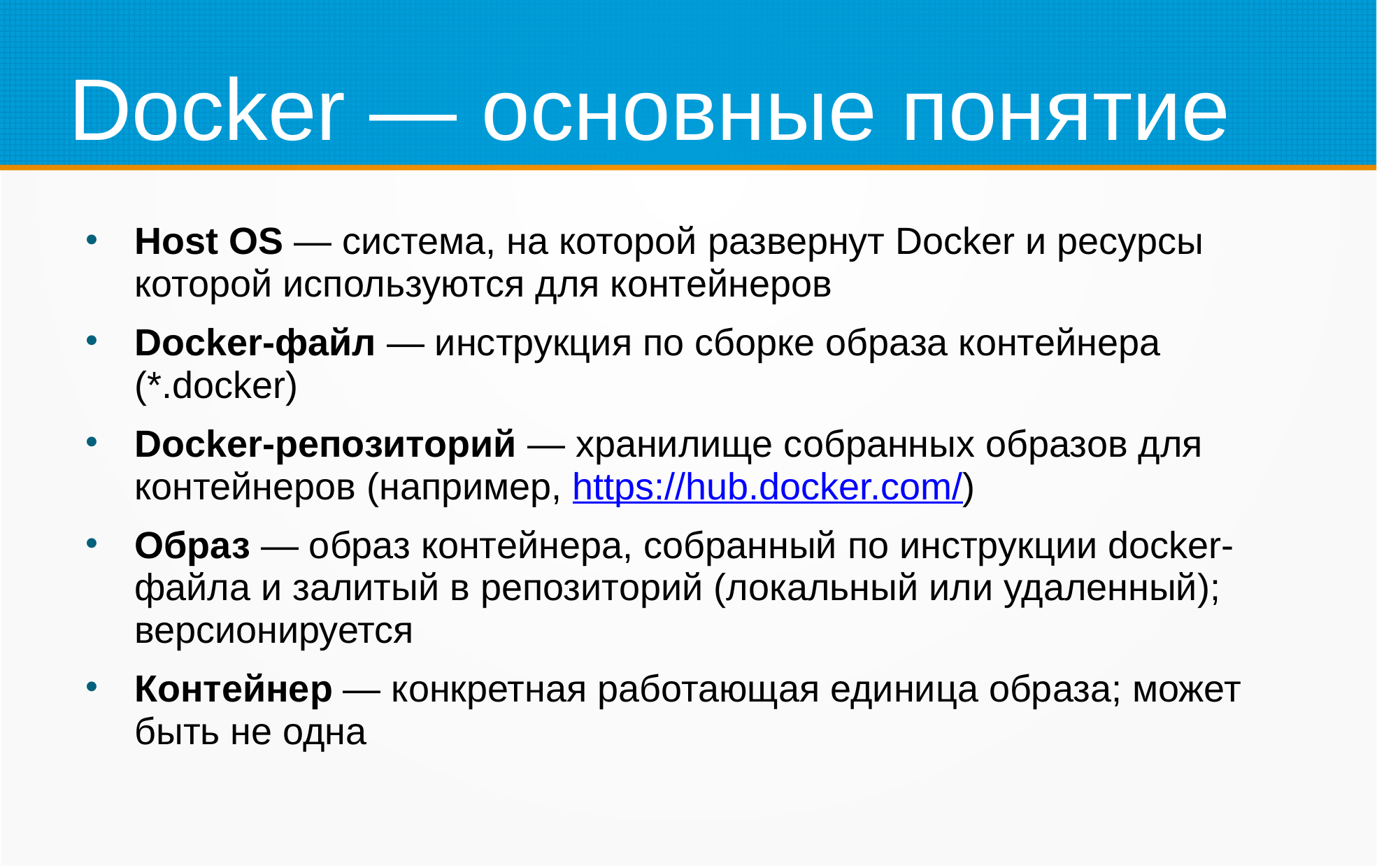

Docker — основные понятие
Host OS — система, на которой развернут Docker и ресурсы которой используются для контейнеров
Docker-файл — инструкция по сборке образа контейнера (*.docker)
Docker-репозиторий — хранилище собранных образов для контейнеров (например, https://hub.docker.com/)
Образ — образ контейнера, собранный по инструкции docker-файла и залитый в репозиторий (локальный или удаленный); версионируется
Контейнер — конкретная работающая единица образа; может быть не одна